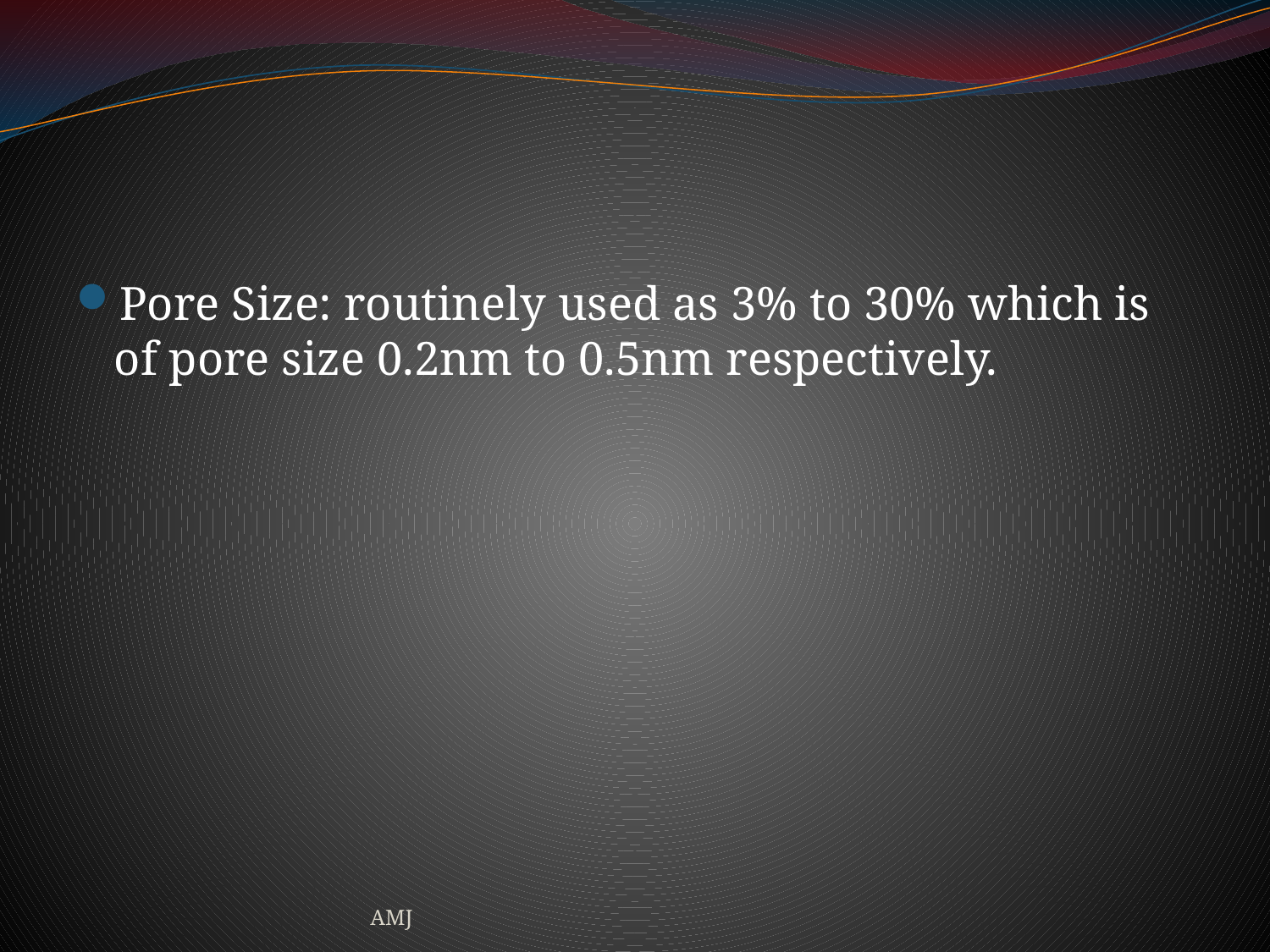

#
Pore Size: routinely used as 3% to 30% which is of pore size 0.2nm to 0.5nm respectively.

AMJ